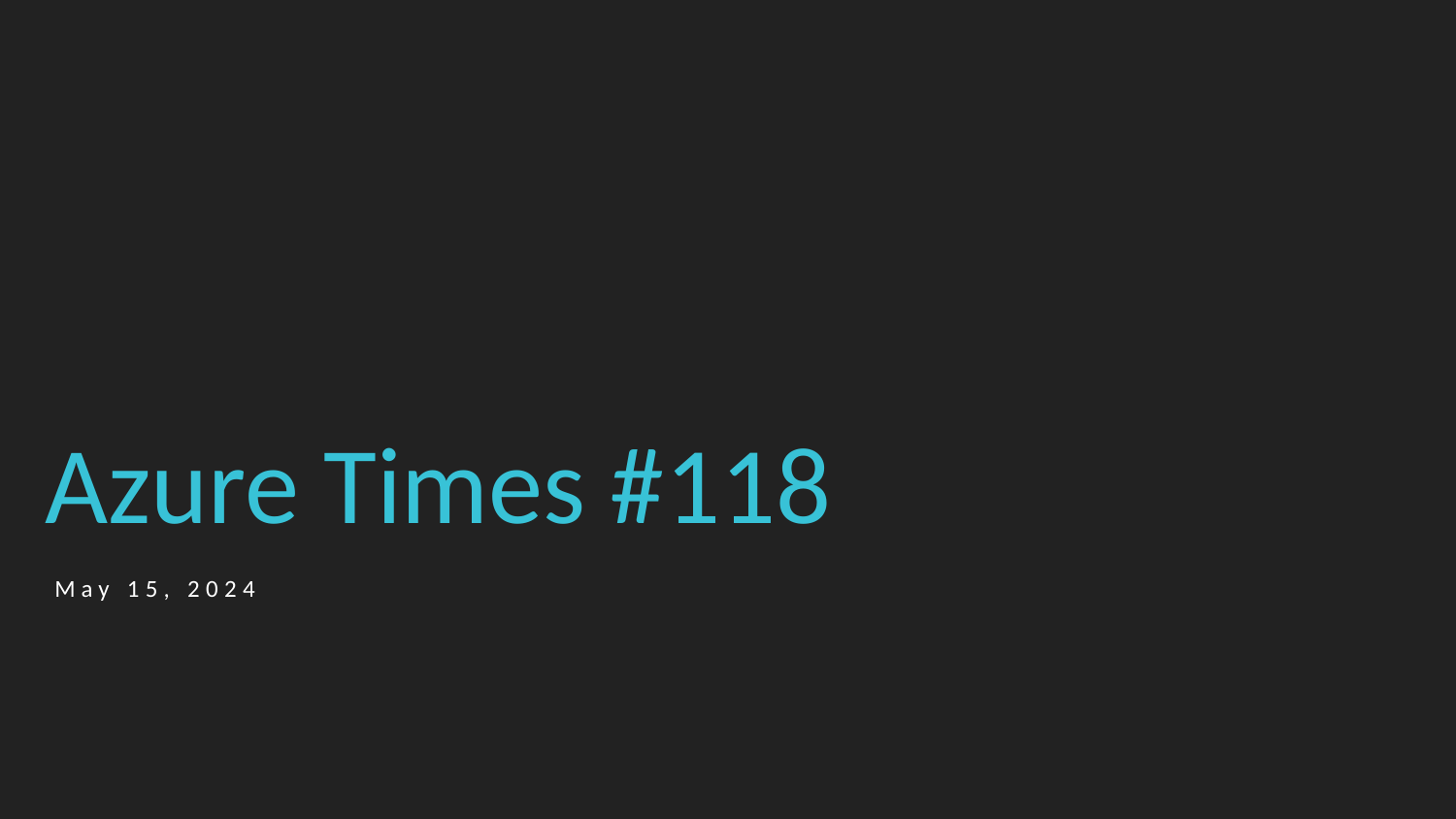

# Azure Times #118
May 15, 2024